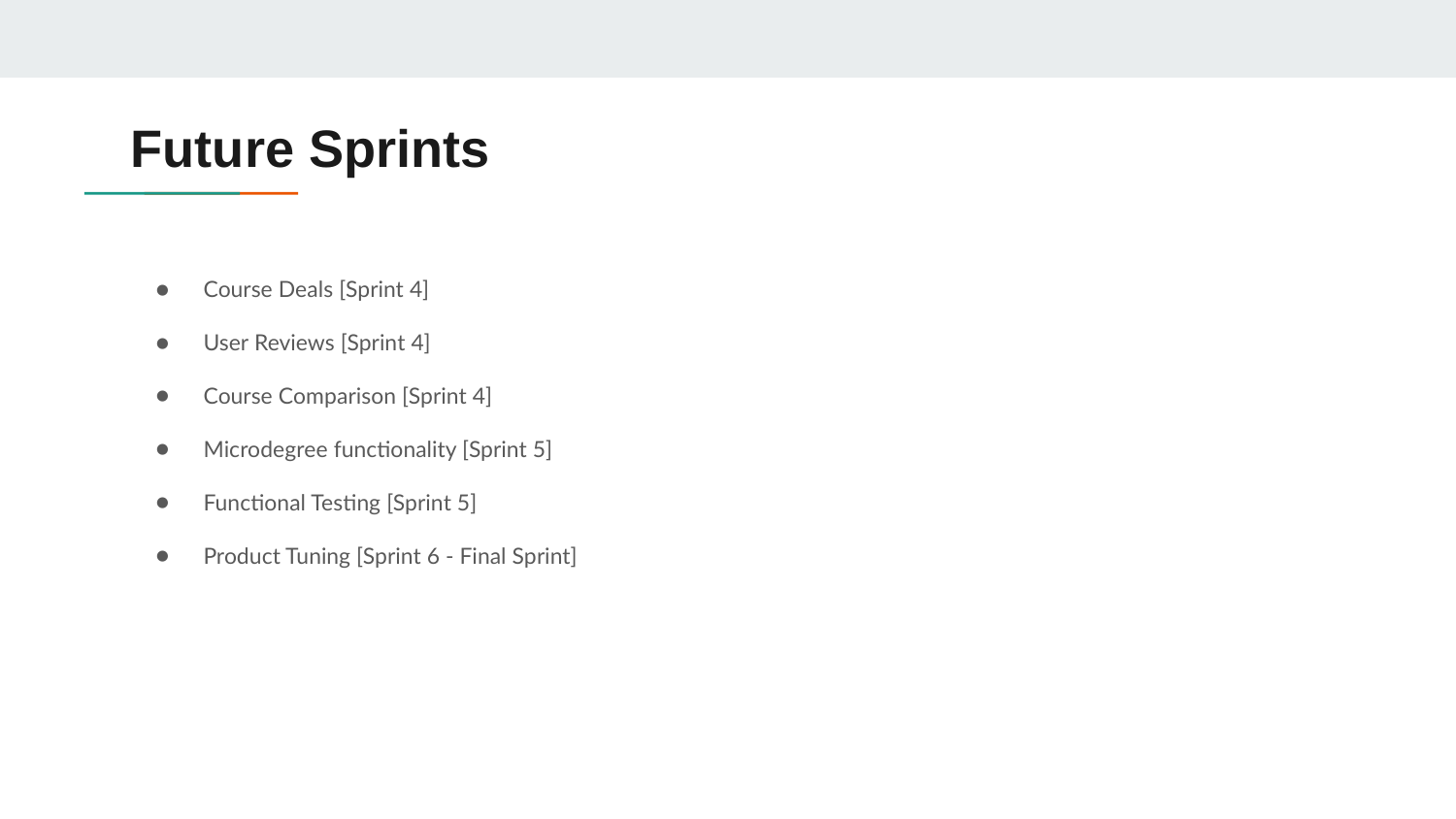

# Future Sprints
Course Deals [Sprint 4]
User Reviews [Sprint 4]
Course Comparison [Sprint 4]
Microdegree functionality [Sprint 5]
Functional Testing [Sprint 5]
Product Tuning [Sprint 6 - Final Sprint]